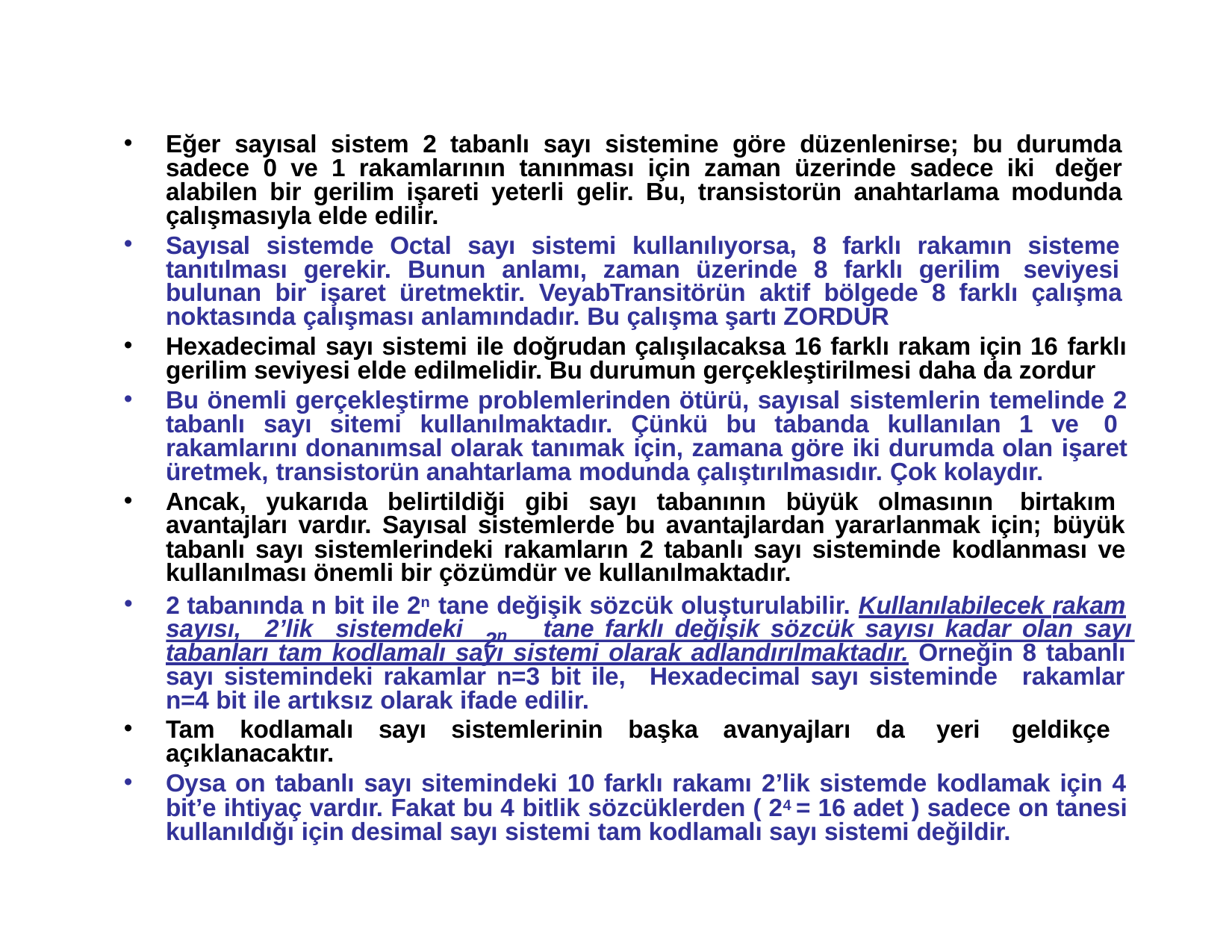

Eğer sayısal sistem 2 tabanlı sayı sistemine göre düzenlenirse; bu durumda  sadece 0 ve 1 rakamlarının tanınması için zaman üzerinde sadece iki değer  alabilen bir gerilim işareti yeterli gelir. Bu, transistorün anahtarlama modunda  çalışmasıyla elde edilir.
Sayısal sistemde Octal sayı sistemi kullanılıyorsa, 8 farklı rakamın sisteme  tanıtılması gerekir. Bunun anlamı, zaman üzerinde 8 farklı gerilim seviyesi  bulunan bir işaret üretmektir. VeyabTransitörün aktif bölgede 8 farklı çalışma  noktasında çalışması anlamındadır. Bu çalışma şartı ZORDUR
Hexadecimal sayı sistemi ile doğrudan çalışılacaksa 16 farklı rakam için 16 farklı  gerilim seviyesi elde edilmelidir. Bu durumun gerçekleştirilmesi daha da zordur
Bu önemli gerçekleştirme problemlerinden ötürü, sayısal sistemlerin temelinde 2  tabanlı sayı sitemi kullanılmaktadır. Çünkü bu tabanda kullanılan 1 ve 0  rakamlarını donanımsal olarak tanımak için, zamana göre iki durumda olan işaret  üretmek, transistorün anahtarlama modunda çalıştırılmasıdır. Çok kolaydır.
Ancak, yukarıda belirtildiği gibi sayı tabanının büyük olmasının birtakım  avantajları vardır. Sayısal sistemlerde bu avantajlardan yararlanmak için; büyük  tabanlı sayı sistemlerindeki rakamların 2 tabanlı sayı sisteminde kodlanması ve  kullanılması önemli bir çözümdür ve kullanılmaktadır.
2 tabanında n bit ile 2n tane değişik sözcük oluşturulabilir. Kullanılabilecek rakam
2n
sayısı,	2’lik	sistemdeki	tane farklı değişik sözcük sayısı kadar olan sayı
tabanları tam kodlamalı sayı sistemi olarak adlandırılmaktadır. Örneğin 8 tabanlı  sayı sistemindeki rakamlar n=3 bit ile, Hexadecimal sayı sisteminde rakamlar  n=4 bit ile artıksız olarak ifade edilir.
Tam kodlamalı sayı sistemlerinin başka avanyajları da yeri geldikçe  açıklanacaktır.
Oysa on tabanlı sayı sitemindeki 10 farklı rakamı 2’lik sistemde kodlamak için 4  bit’e ihtiyaç vardır. Fakat bu 4 bitlik sözcüklerden ( 24 = 16 adet ) sadece on tanesi  kullanıldığı için desimal sayı sistemi tam kodlamalı sayı sistemi değildir.